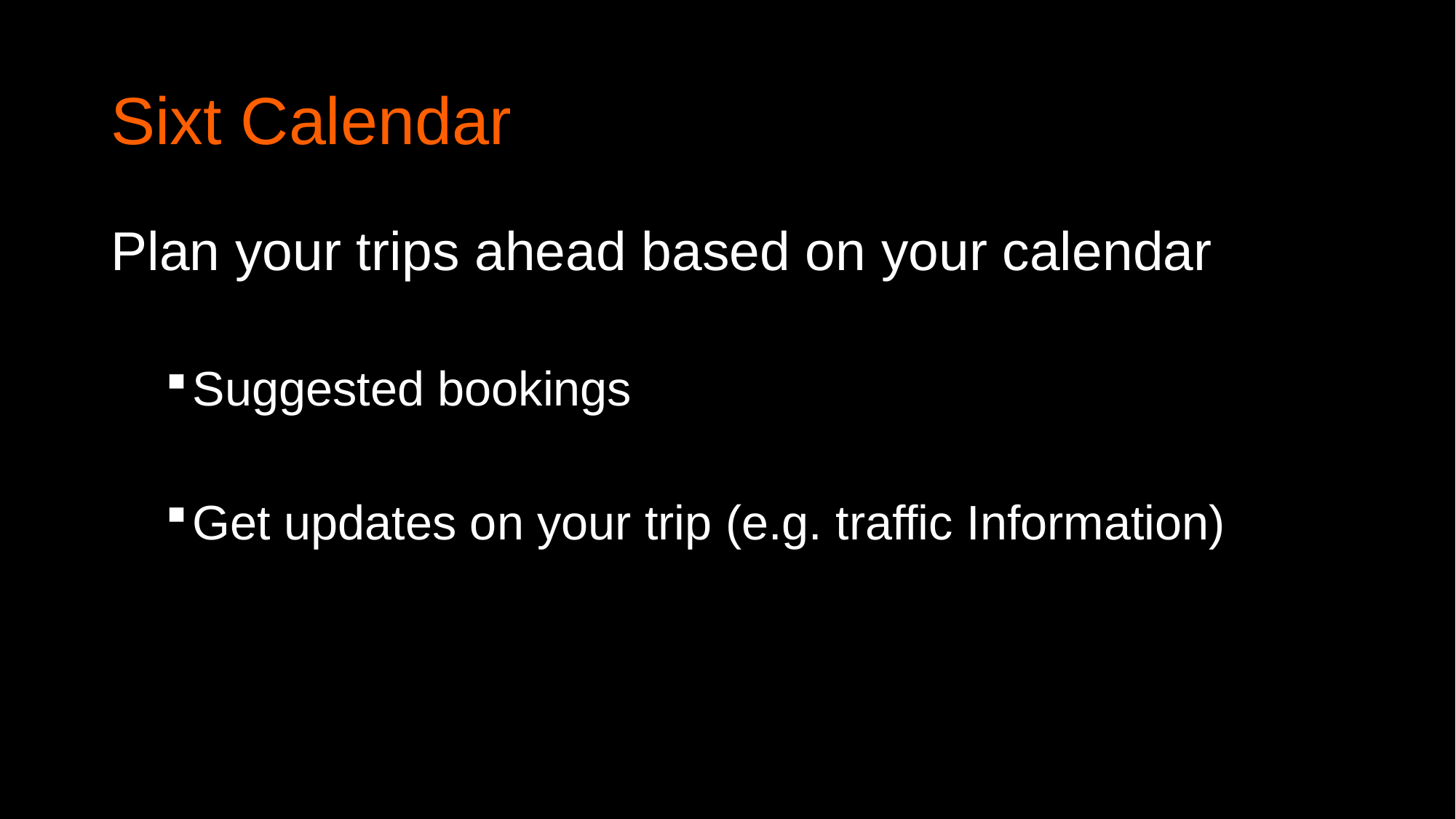

# Sixt Calendar
Plan your trips ahead based on your calendar

Suggested bookings

Get updates on your trip (e.g. traffic Information)